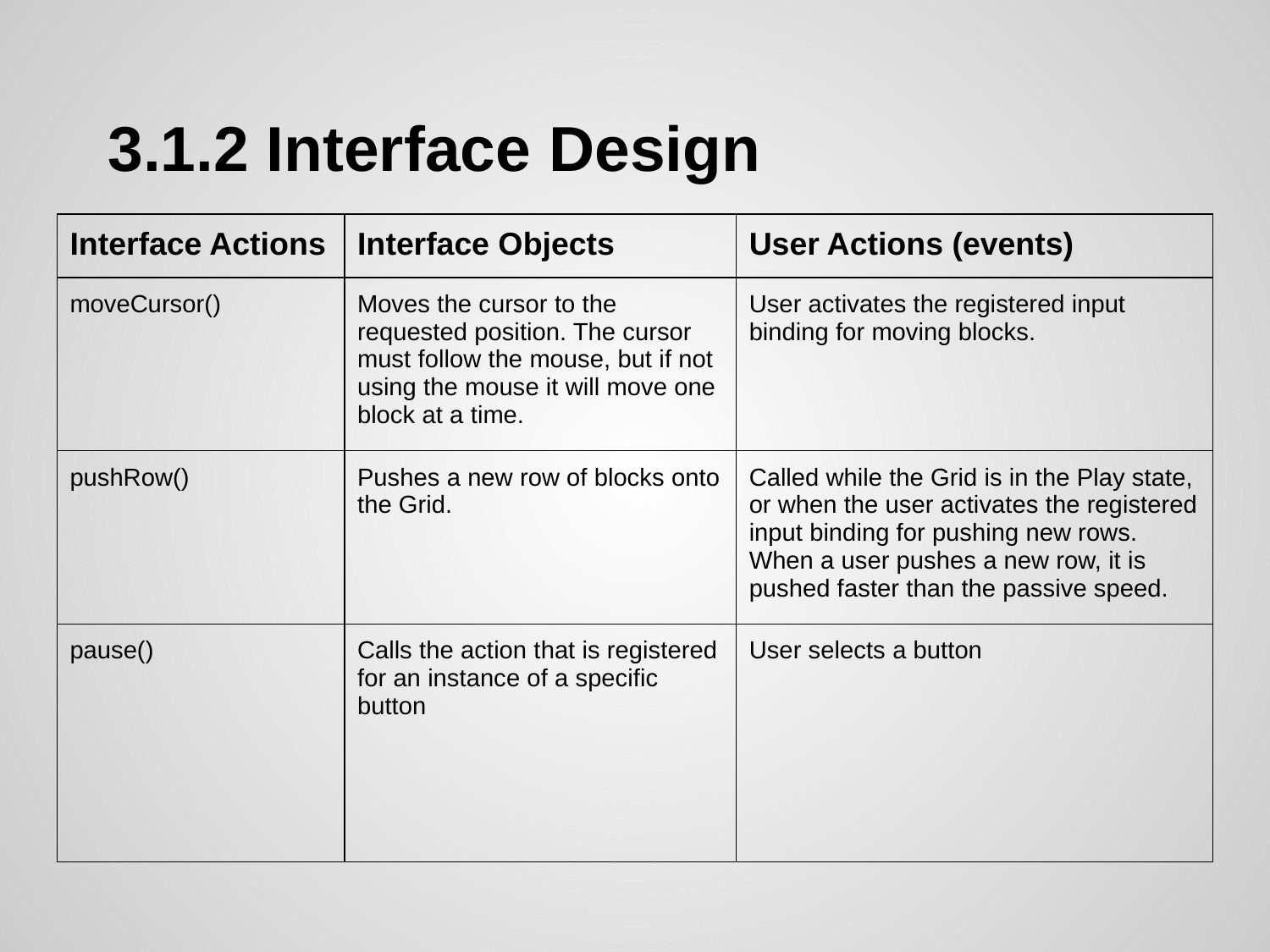

# 3.1.2 Interface Design
| Interface Actions | Interface Objects | User Actions (events) |
| --- | --- | --- |
| moveCursor() | Moves the cursor to the requested position. The cursor must follow the mouse, but if not using the mouse it will move one block at a time. | User activates the registered input binding for moving blocks. |
| pushRow() | Pushes a new row of blocks onto the Grid. | Called while the Grid is in the Play state, or when the user activates the registered input binding for pushing new rows. When a user pushes a new row, it is pushed faster than the passive speed. |
| pause() | Calls the action that is registered for an instance of a specific button | User selects a button |